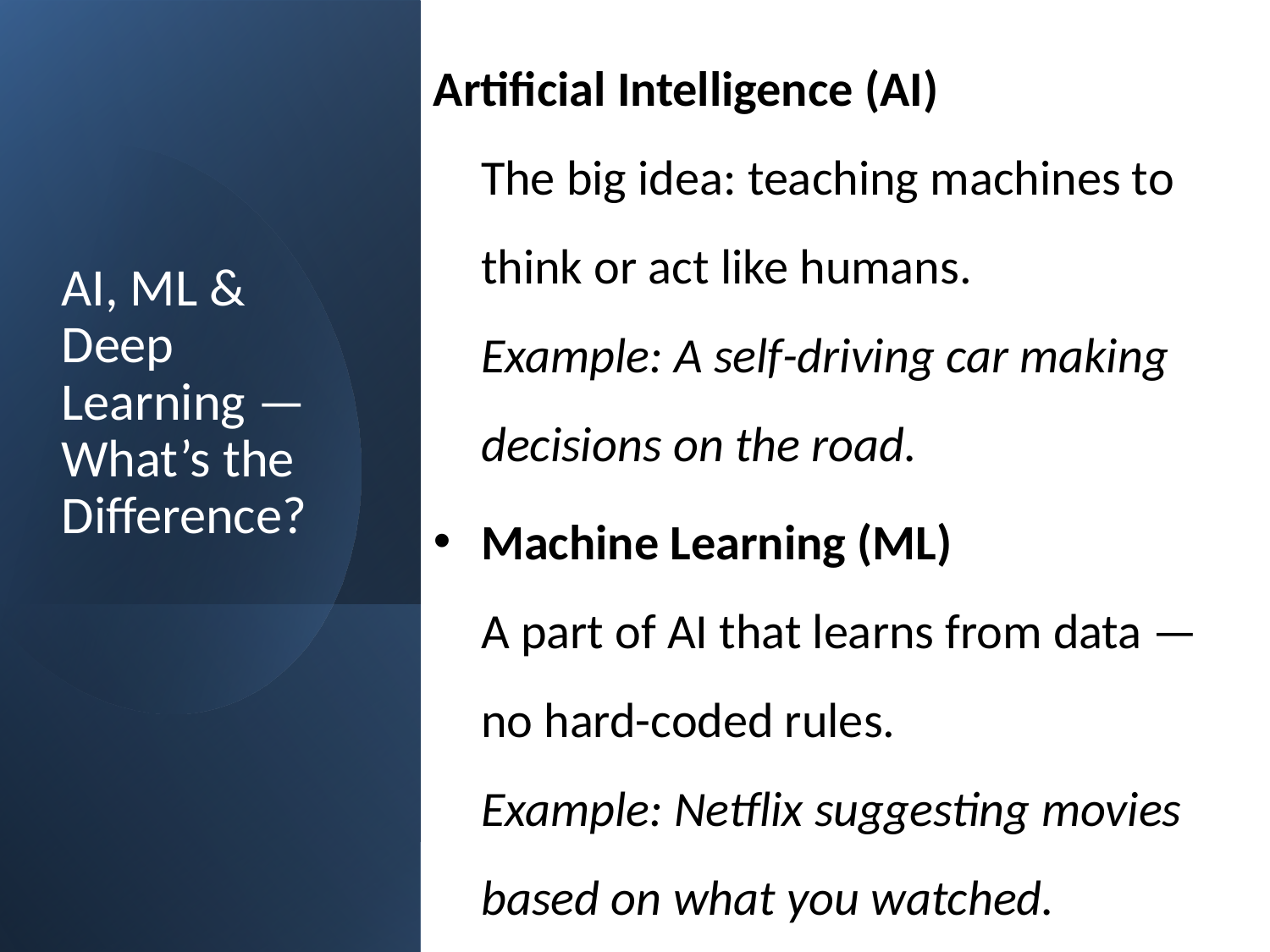

Artificial Intelligence (AI)
The big idea: teaching machines to think or act like humans.
Example: A self-driving car making decisions on the road.
Machine Learning (ML)
A part of AI that learns from data — no hard-coded rules.
Example: Netflix suggesting movies based on what you watched.
# AI, ML & Deep Learning — What’s the Difference?